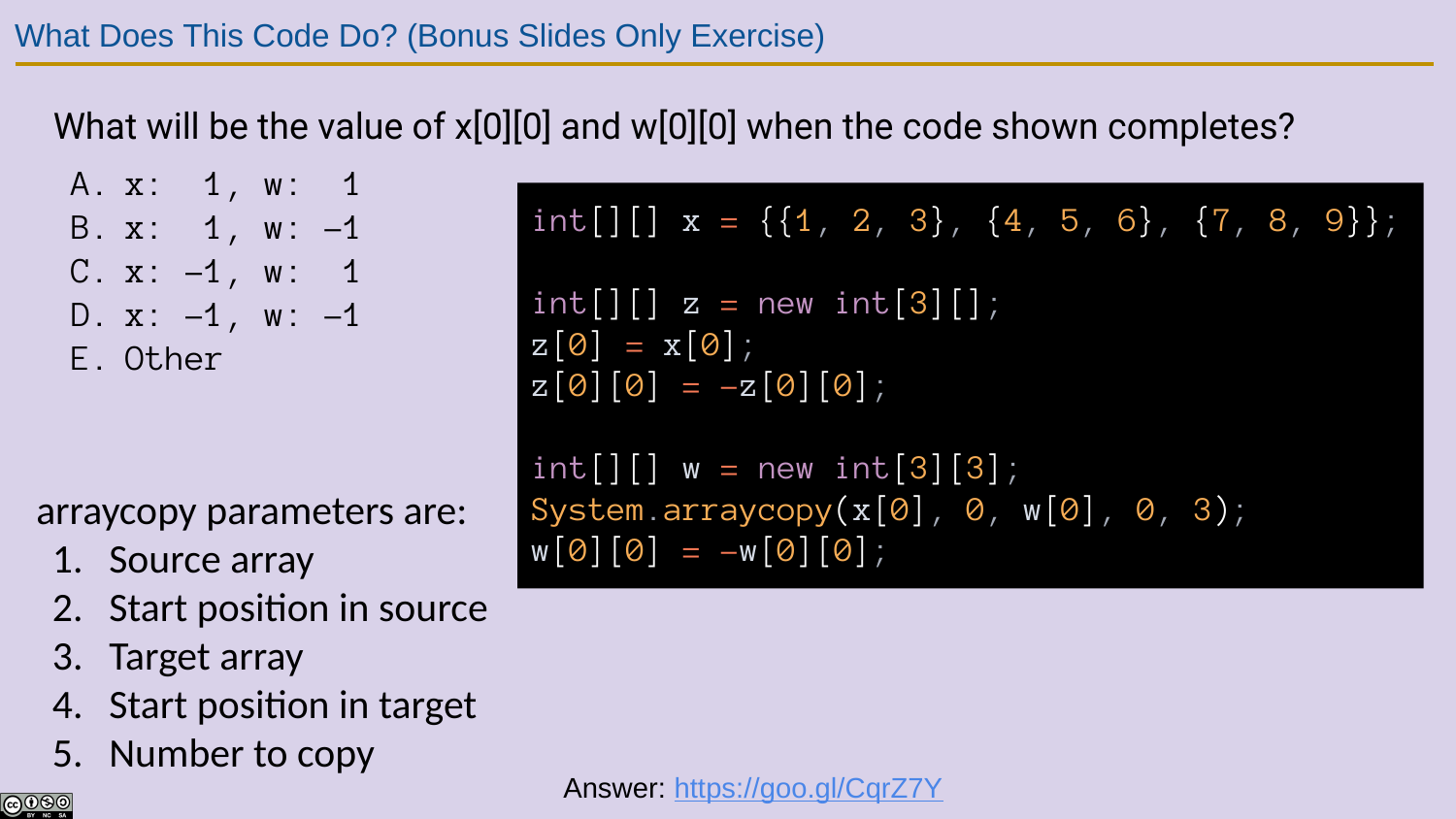

# What Does This Code Do? (Bonus Slides Only Exercise)
What will be the value of x[0][0] and w[0][0] when the code shown completes?
x:  1, w:  1
x:  1, w: -1
x: -1, w:  1
x: -1, w: -1
Other

int[][] x = {{1, 2, 3}, {4, 5, 6}, {7, 8, 9}};

int[][] z = new int[3][];
z[0] = x[0];
z[0][0] = -z[0][0];

int[][] w = new int[3][3];
System.arraycopy(x[0], 0, w[0], 0, 3);
w[0][0] = -w[0][0];
arraycopy parameters are:
Source array
Start position in source
Target array
Start position in target
Number to copy
Answer: https://goo.gl/CqrZ7Y